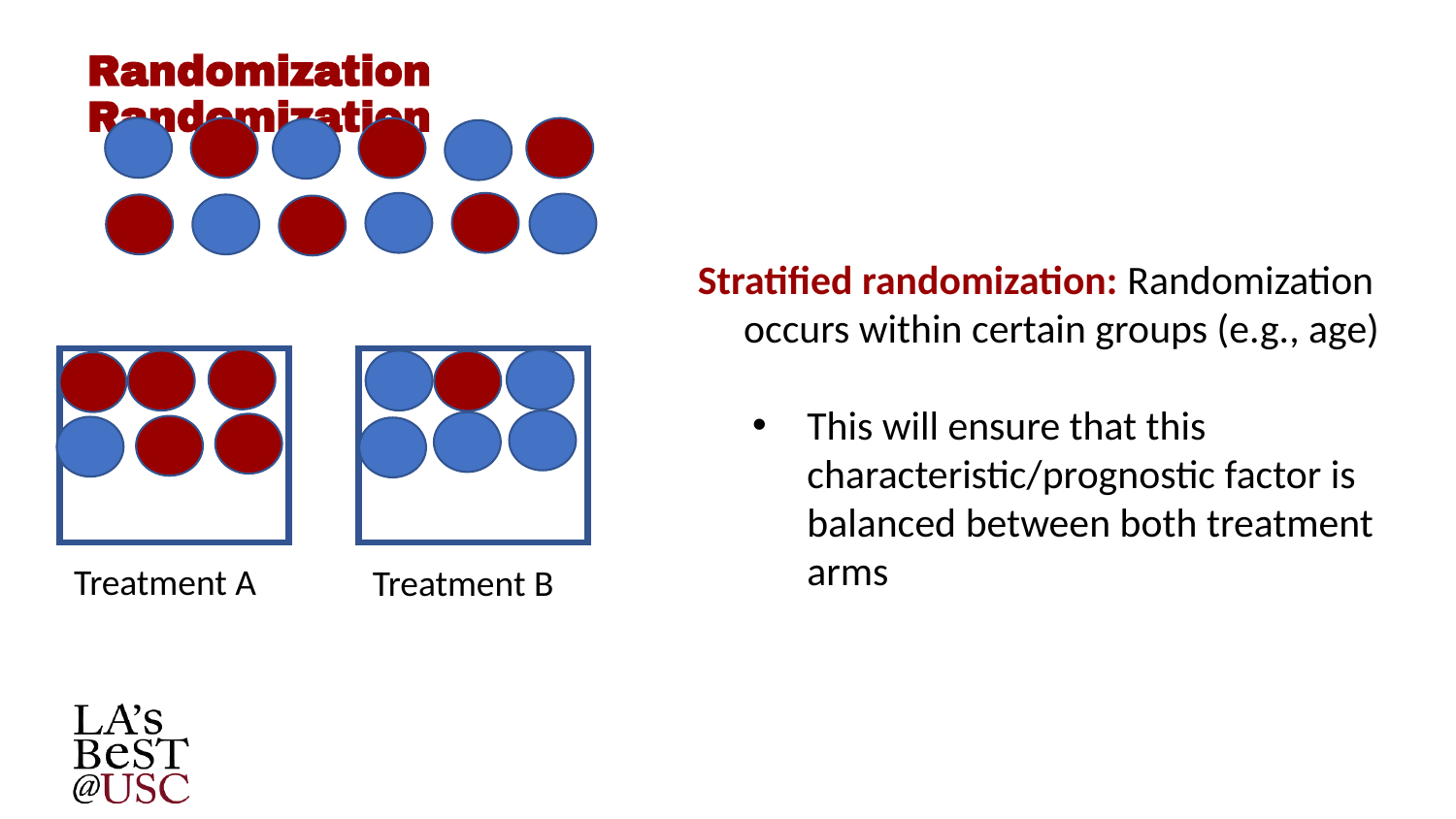

Randomization			Stratified Randomization
Stratified randomization: Randomization occurs within certain groups (e.g., age)
This will ensure that this characteristic/prognostic factor is balanced between both treatment arms

Treatment A

Treatment B
Treatment B
Treatment B
Treatment A
Treatment A